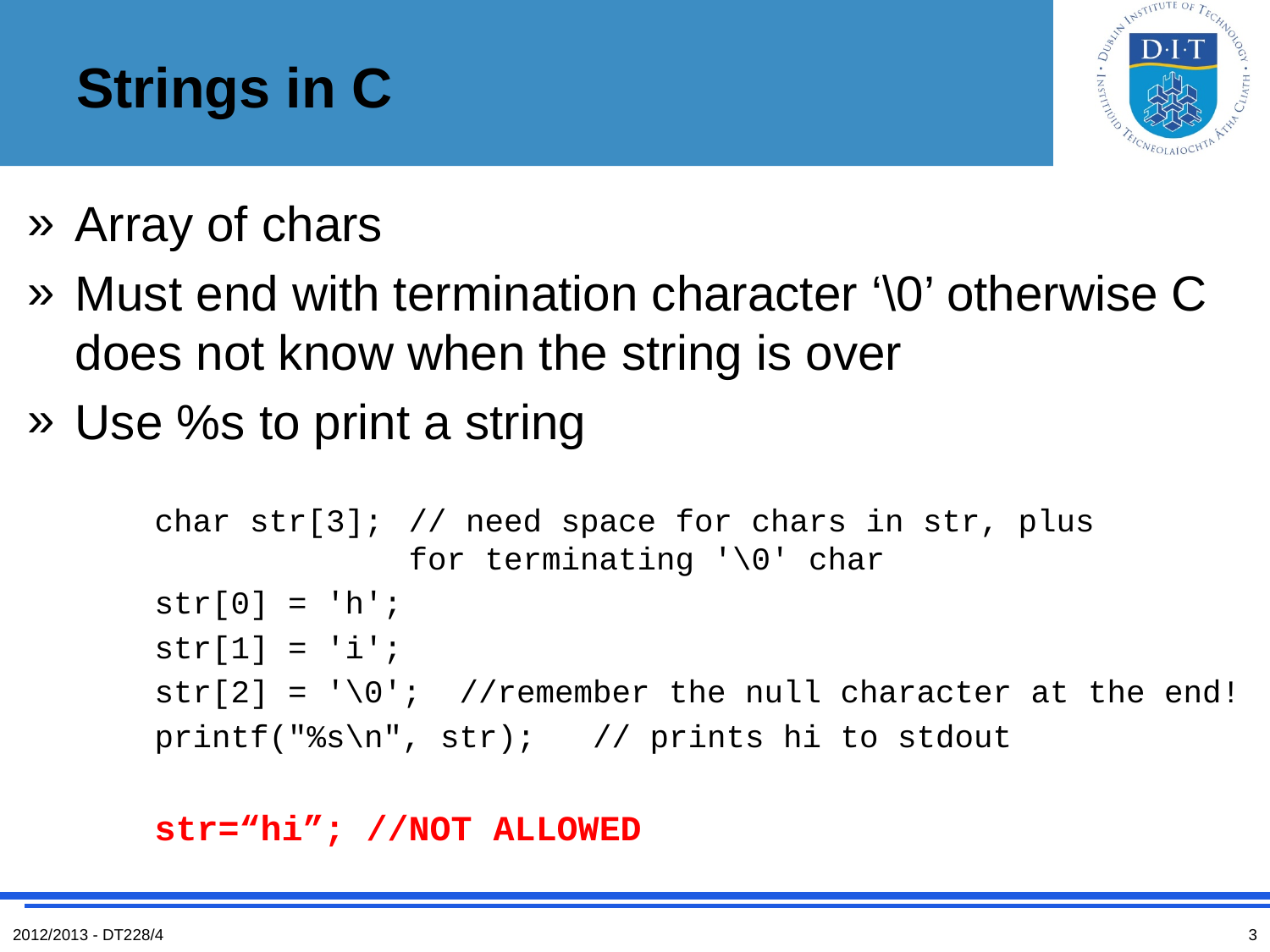

# Strings in C
Array of chars
Must end with termination character ‘\0’ otherwise C does not know when the string is over
Use %s to print a string

	char str[3];	// need space for chars in str, plus 				for terminating '\0' char
	str[0] = 'h';
	str[1] = 'i';
	str[2] = '\0';  //remember the null character at the end!
	printf("%s\n", str);   // prints hi to stdout

	str=“hi”; //NOT ALLOWED
2012/2013 - DT228/4
3